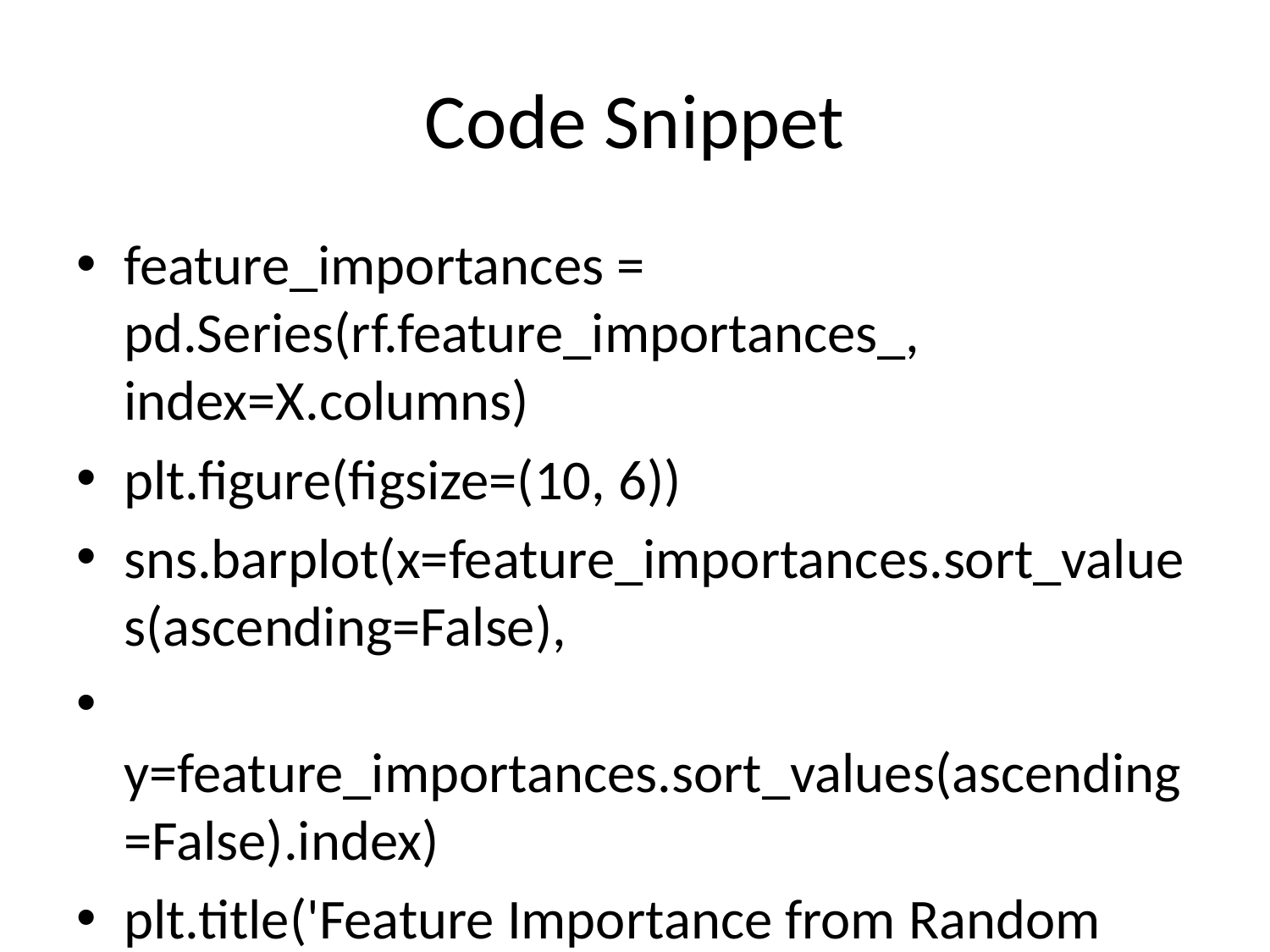

# Code Snippet
feature_importances = pd.Series(rf.feature_importances_, index=X.columns)
plt.figure(figsize=(10, 6))
sns.barplot(x=feature_importances.sort_values(ascending=False),
            y=feature_importances.sort_values(ascending=False).index)
plt.title('Feature Importance from Random Forest')
plt.xlabel('Importance Score')
plt.ylabel('Features')
plt.tight_layout()
plt.show()